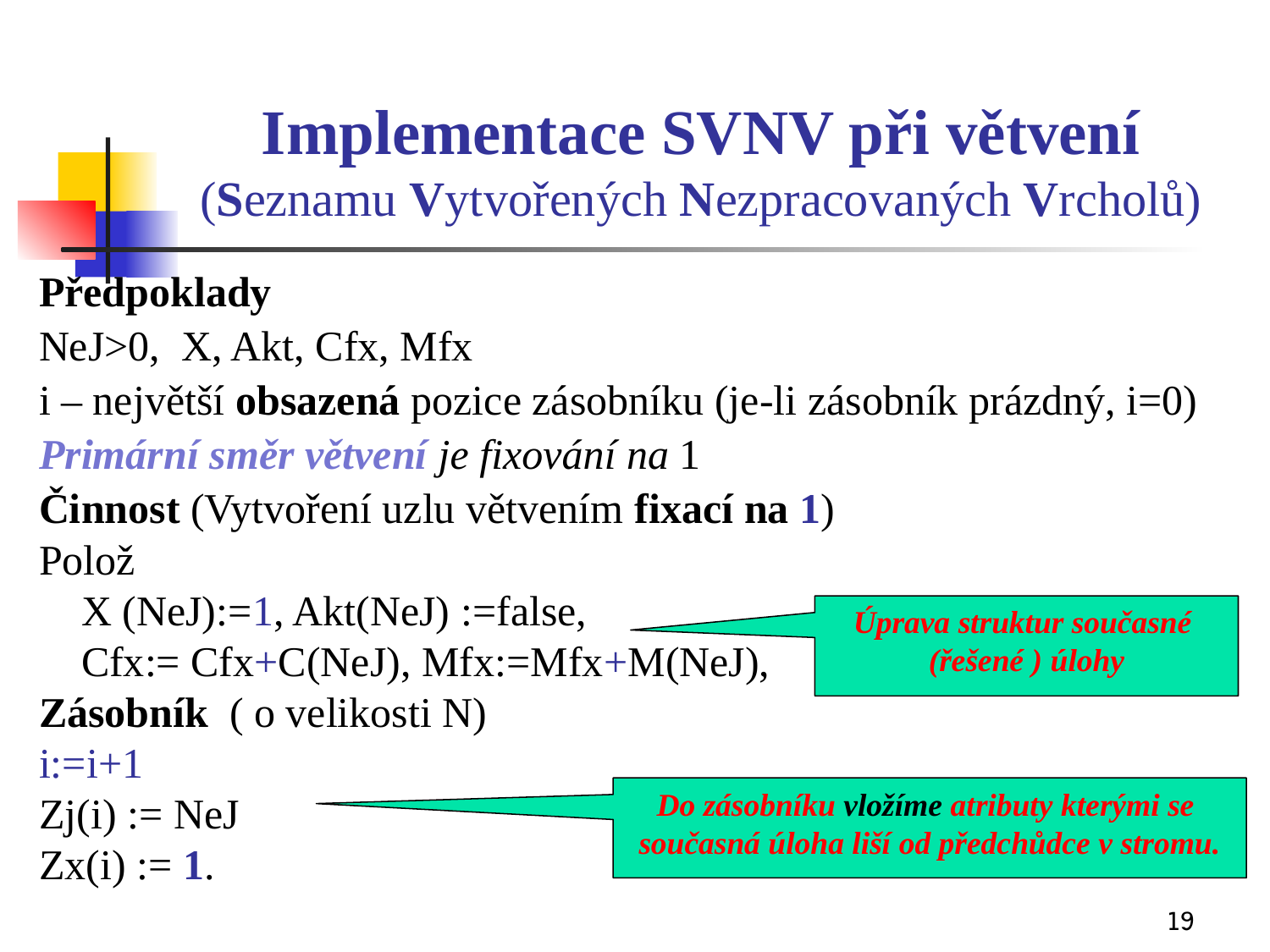

# Implementace SVNV při větvení (Seznamu Vytvořených Nezpracovaných Vrcholů)
Předpoklady
NeJ>0,  X, Akt, Cfx, Mfx
i – největší obsazená pozice zásobníku (je-li zásobník prázdný, i=0)
Primární směr větvení je fixování na 1
Činnost (Vytvoření uzlu větvením fixací na 1)
Polož
    X (NeJ):=1, Akt(NeJ) :=false,
    Cfx:= Cfx+C(NeJ), Mfx:=Mfx+M(NeJ),
Zásobník  ( o velikosti N)
i:=i+1
Zj(i) := NeJ
Zx(i) := 1.
Úprava struktur současné
(řešené ) úlohy
Do zásobníku vložíme atributy kterými se
současná úloha liší od předchůdce v stromu.
19